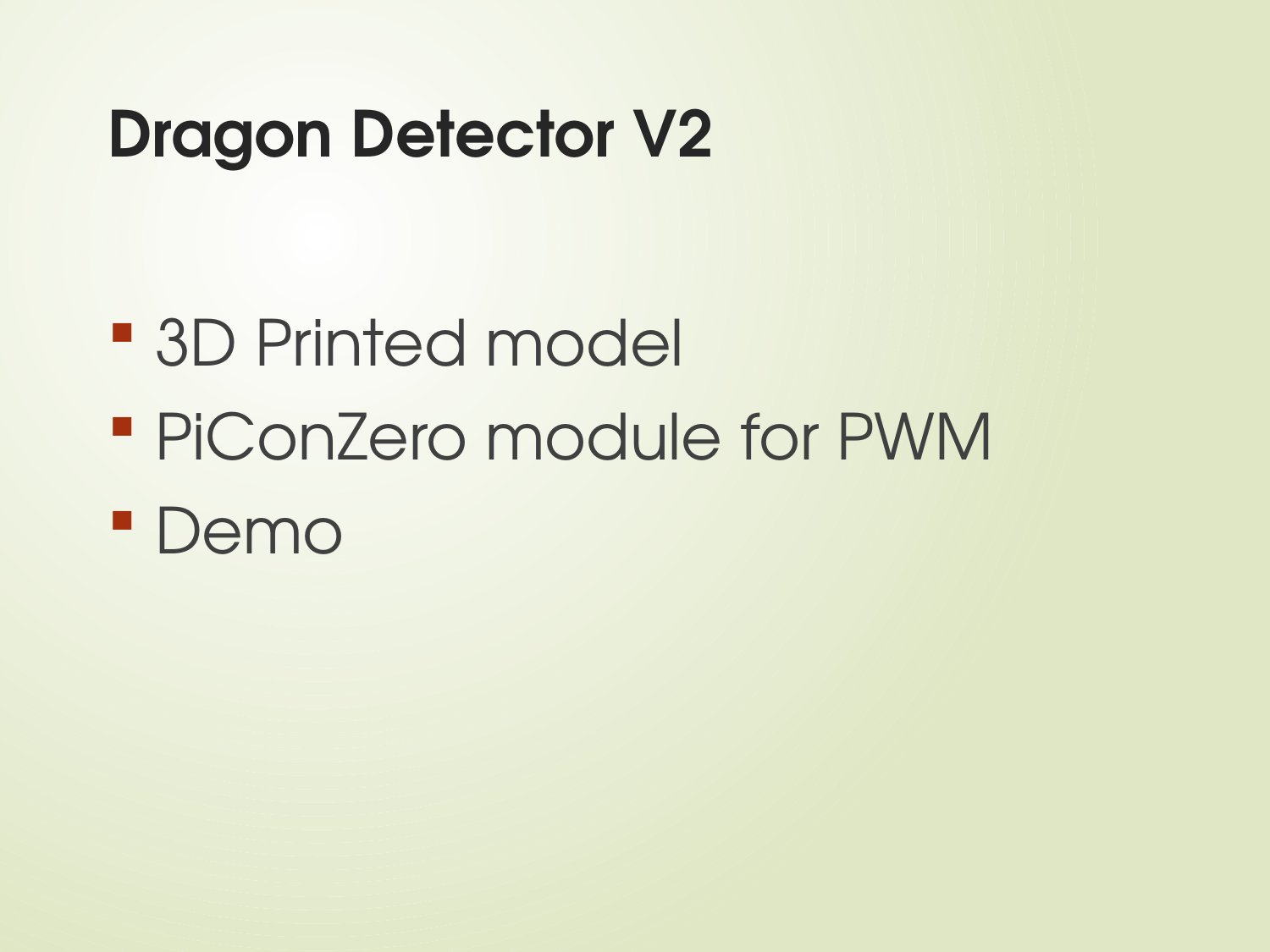

# Dragon Detector V2
3D Printed model
PiConZero module for PWM
Demo